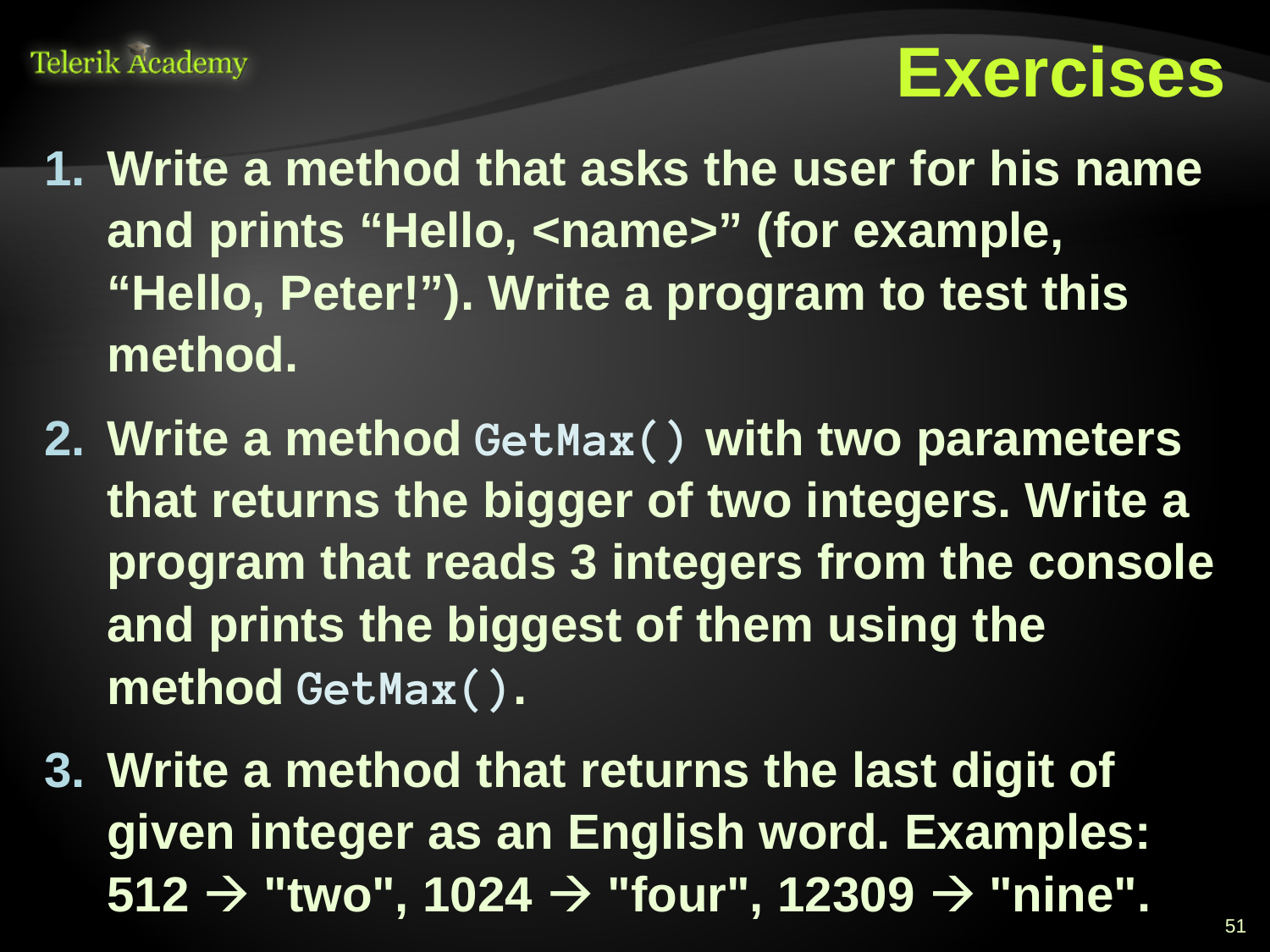

# Exercises
Write a method that asks the user for his name and prints “Hello, <name>” (for example, “Hello, Peter!”). Write a program to test this method.
Write a method GetMax() with two parameters that returns the bigger of two integers. Write a program that reads 3 integers from the console and prints the biggest of them using the method GetMax().
Write a method that returns the last digit of given integer as an English word. Examples: 512 🡪 "two", 1024 🡪 "four", 12309 🡪 "nine".
51